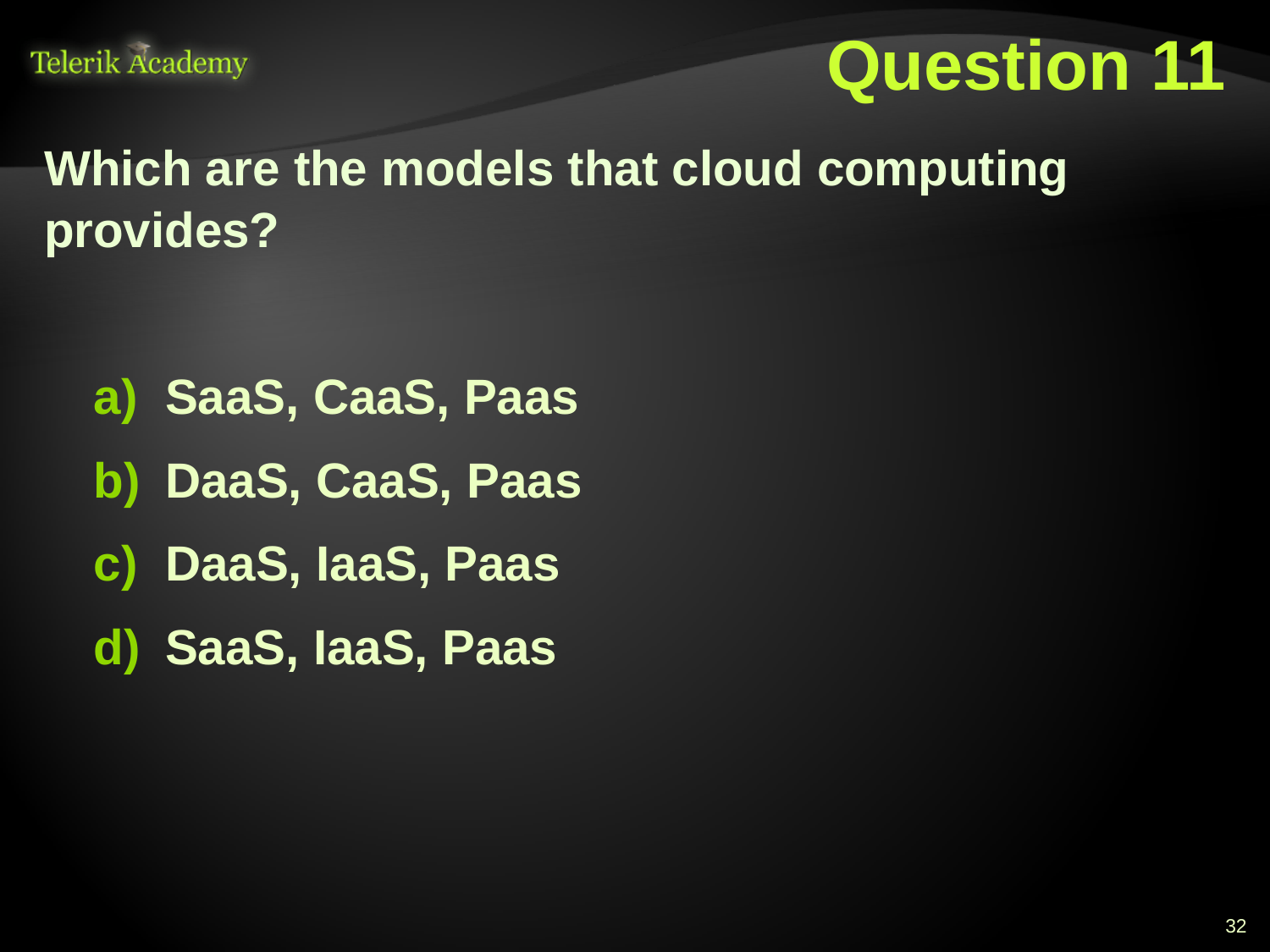

# Question 11
Which are the models that cloud computing provides?

SaaS, CaaS, Paas
DaaS, CaaS, Paas
DaaS, IaaS, Paas
SaaS, IaaS, Paas
32